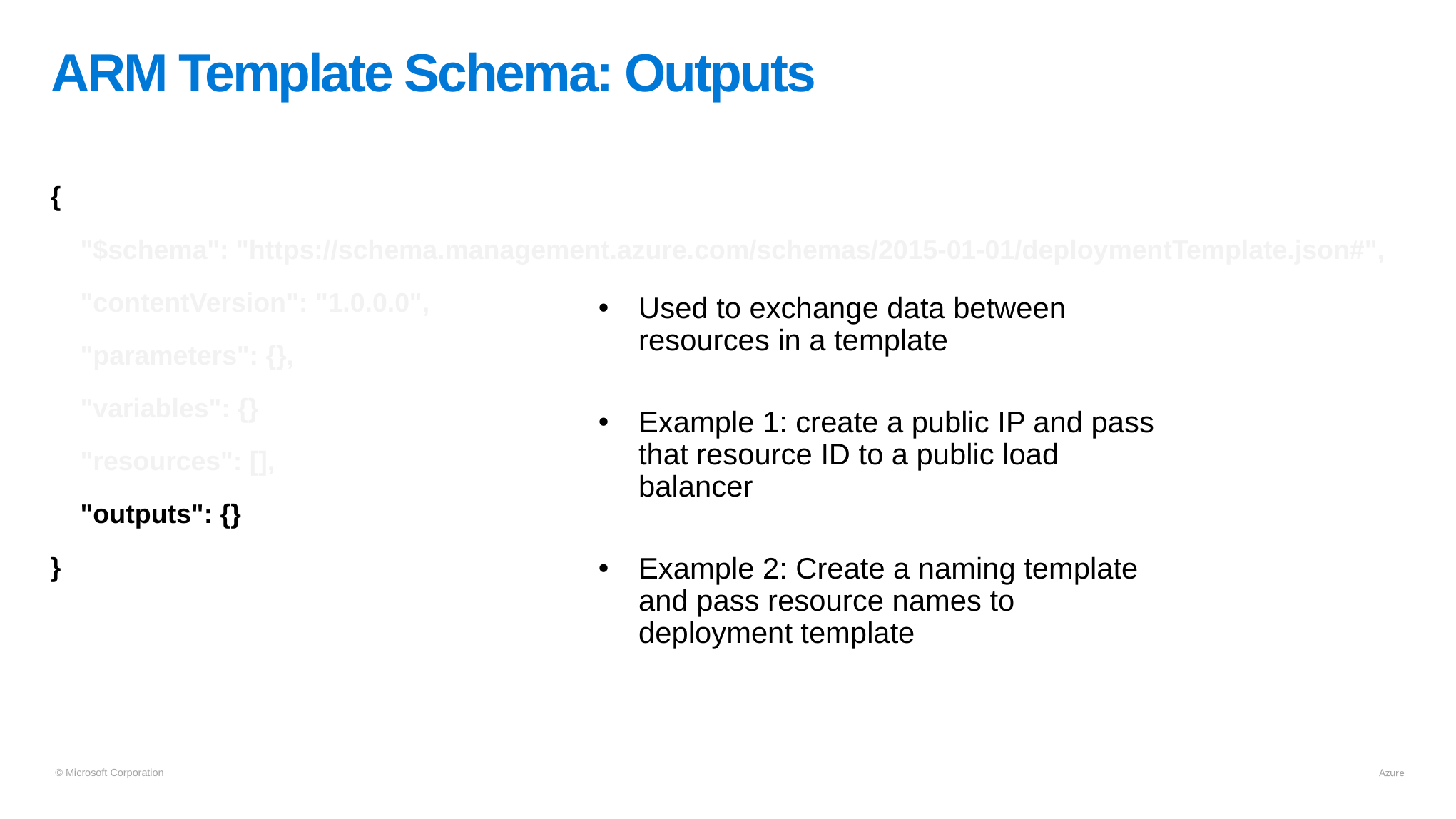

# ARM Template Schema: Outputs
{
    "$schema": "https://schema.management.azure.com/schemas/2015-01-01/deploymentTemplate.json#",
    "contentVersion": "1.0.0.0",
    "parameters": {},
    "variables": {}
    "resources": [],
    "outputs": {}
}

Used to exchange data between resources in a template

Example 1: create a public IP and pass that resource ID to a public load balancer

Example 2: Create a naming template and pass resource names to deployment template